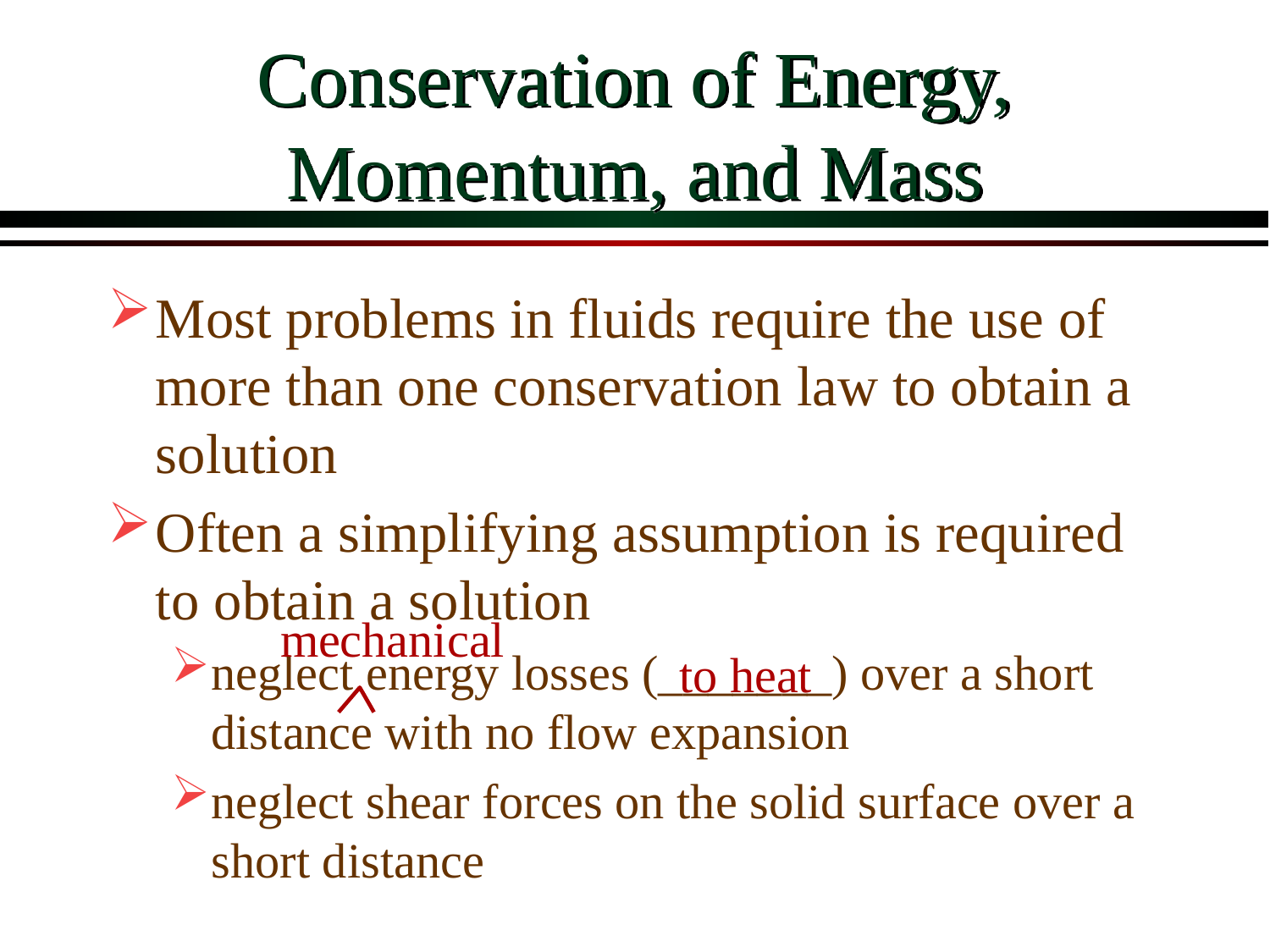

# Conservation of Energy, Momentum, and Mass
Most problems in fluids require the use of more than one conservation law to obtain a solution
Often a simplifying assumption is required to obtain a solution
neglect energy losses (_______) over a short distance with no flow expansion
neglect shear forces on the solid surface over a short distance

mechanical
to heat